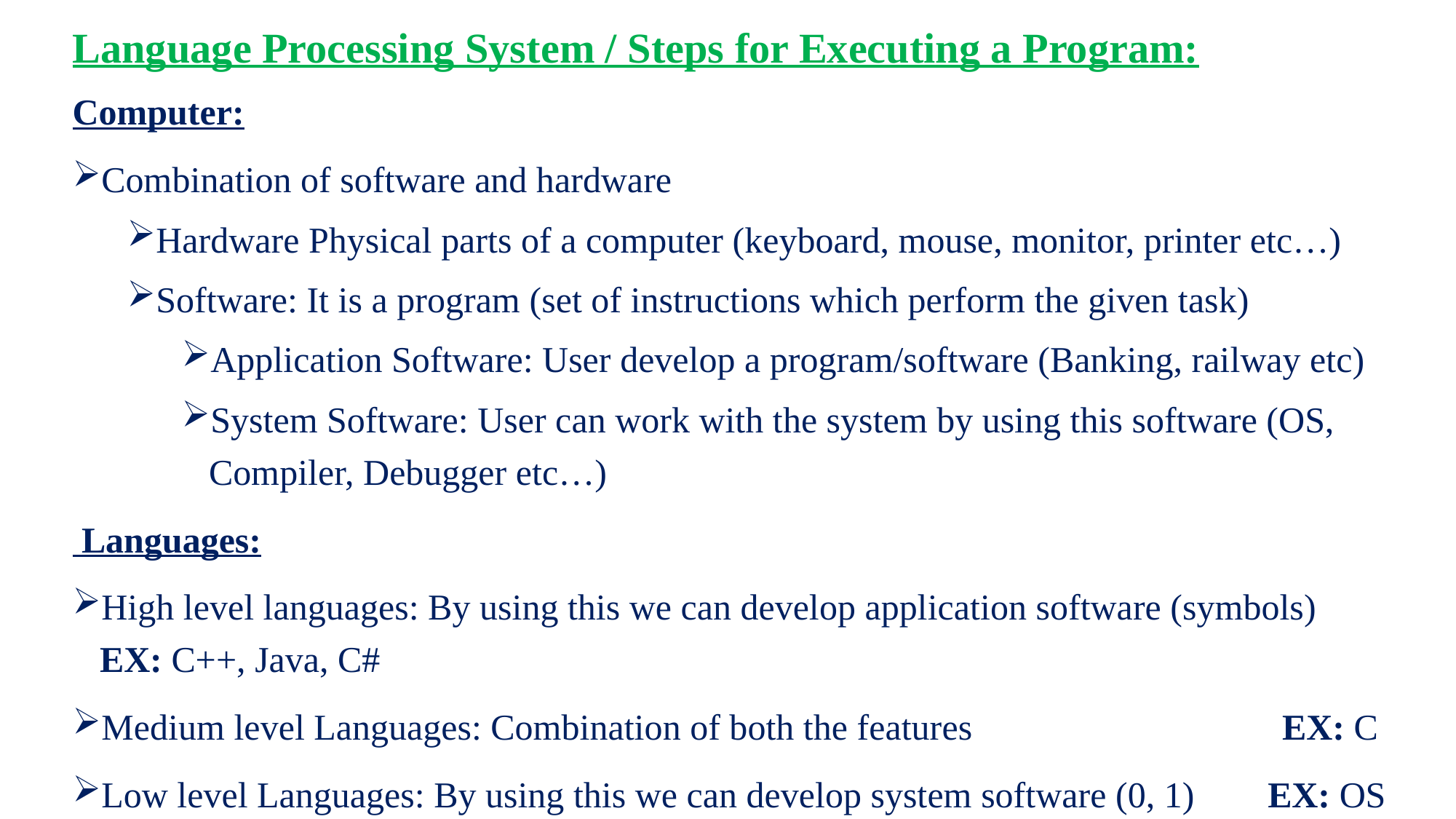

# Language Processing System / Steps for Executing a Program:
Computer:
Combination of software and hardware
Hardware Physical parts of a computer (keyboard, mouse, monitor, printer etc…)
Software: It is a program (set of instructions which perform the given task)
Application Software: User develop a program/software (Banking, railway etc)
System Software: User can work with the system by using this software (OS, Compiler, Debugger etc…)
 Languages:
High level languages: By using this we can develop application software (symbols)   EX: C++, Java, C#
Medium level Languages: Combination of both the features  	 	          EX: C
Low level Languages: By using this we can develop system software (0, 1)        EX: OS